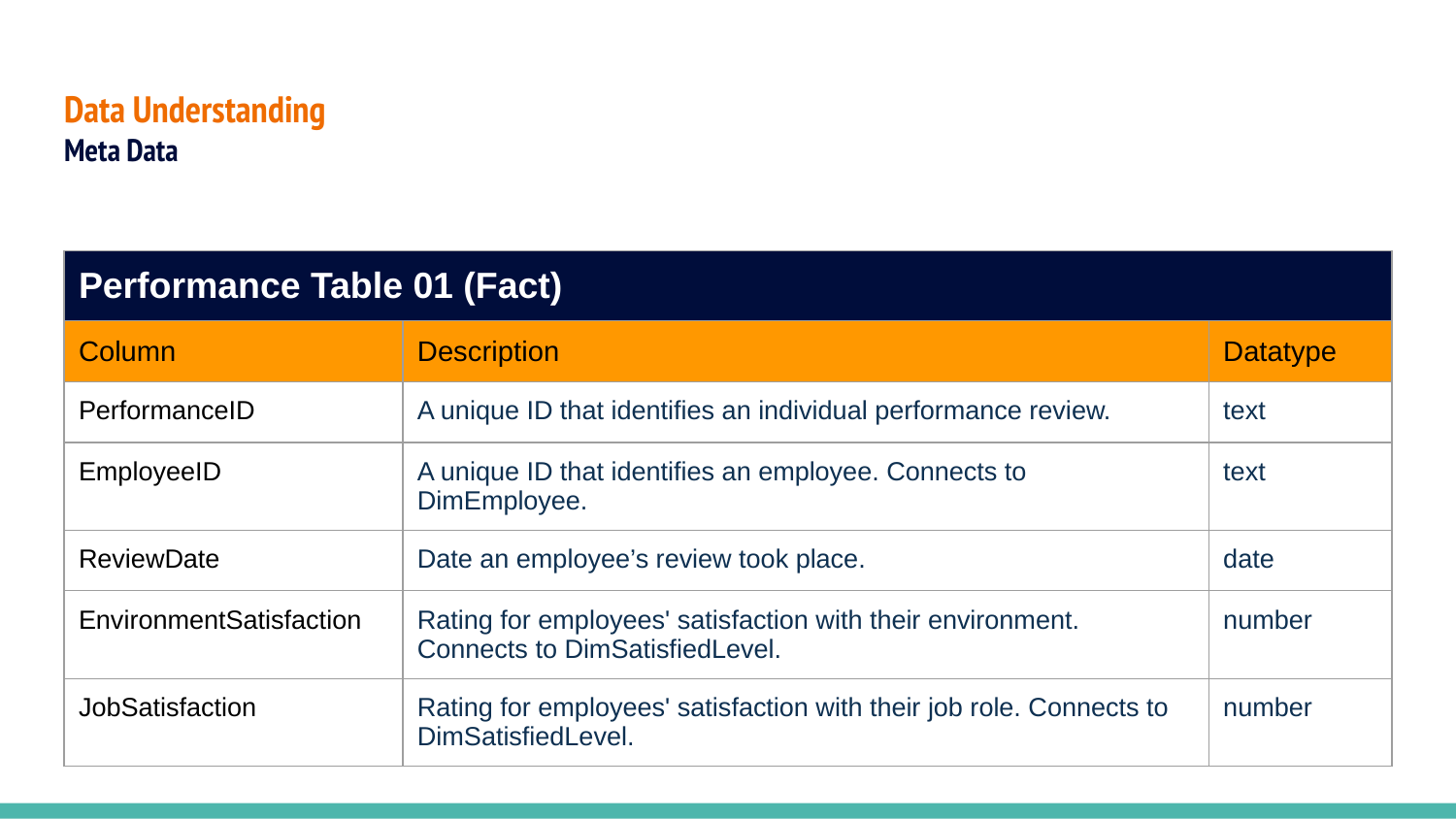

# Data Understanding
Meta Data
| Performance Table 01 (Fact) |  |  |
| --- | --- | --- |
| Column | Description | Datatype |
| PerformanceID | A unique ID that identifies an individual performance review. | text |
| EmployeeID | A unique ID that identifies an employee. Connects to DimEmployee. | text |
| ReviewDate | Date an employee’s review took place. | date |
| EnvironmentSatisfaction | Rating for employees' satisfaction with their environment. Connects to DimSatisfiedLevel. | number |
| JobSatisfaction | Rating for employees' satisfaction with their job role. Connects to DimSatisfiedLevel. | number |